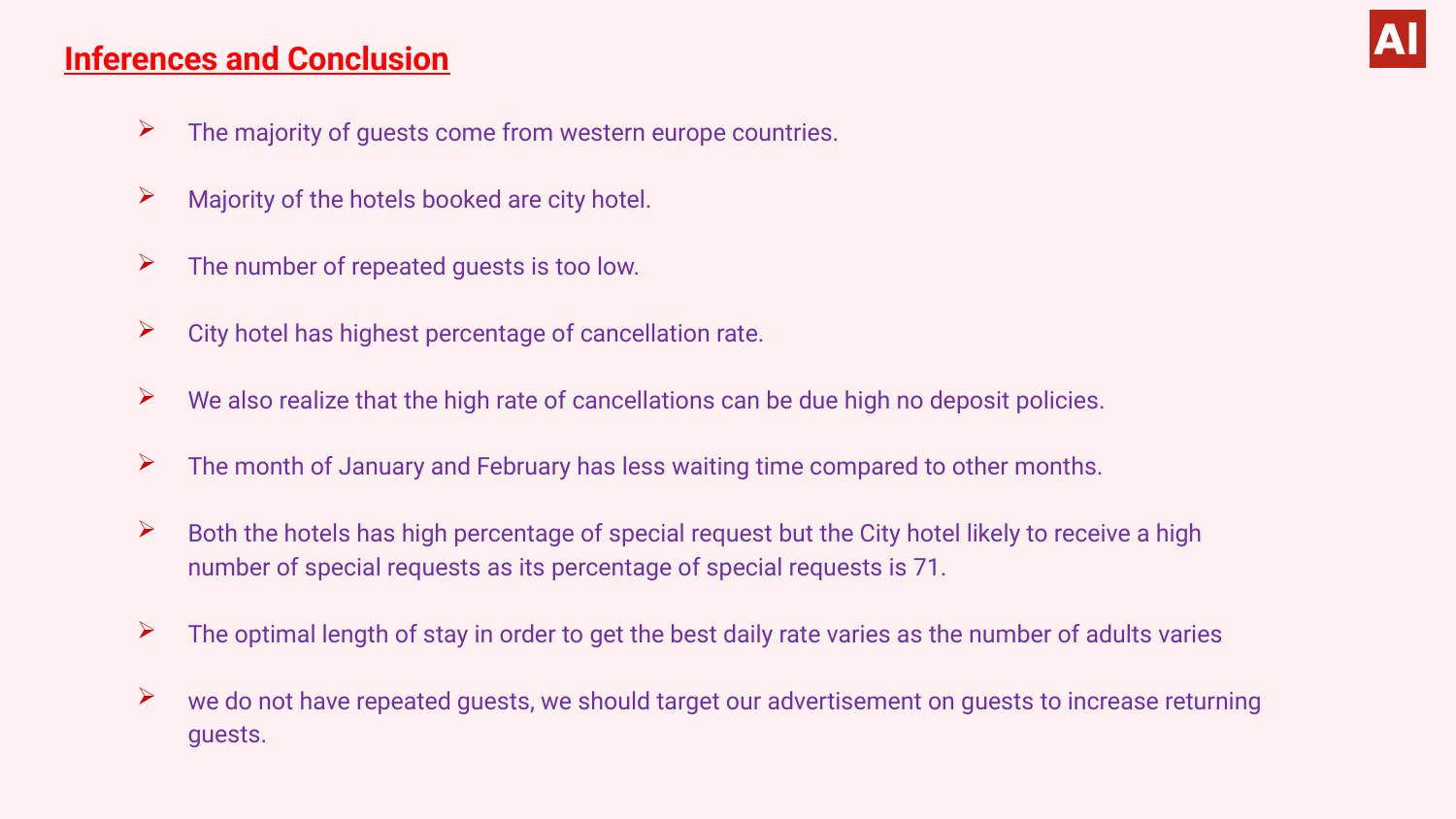

# Inferences and Conclusion
The majority of guests come from western europe countries.

Majority of the hotels booked are city hotel.

The number of repeated guests is too low.

City hotel has highest percentage of cancellation rate.

We also realize that the high rate of cancellations can be due high no deposit policies.

The month of January and February has less waiting time compared to other months.

Both the hotels has high percentage of special request but the City hotel likely to receive a high number of special requests as its percentage of special requests is 71.

The optimal length of stay in order to get the best daily rate varies as the number of adults varies

we do not have repeated guests, we should target our advertisement on guests to increase returning guests.